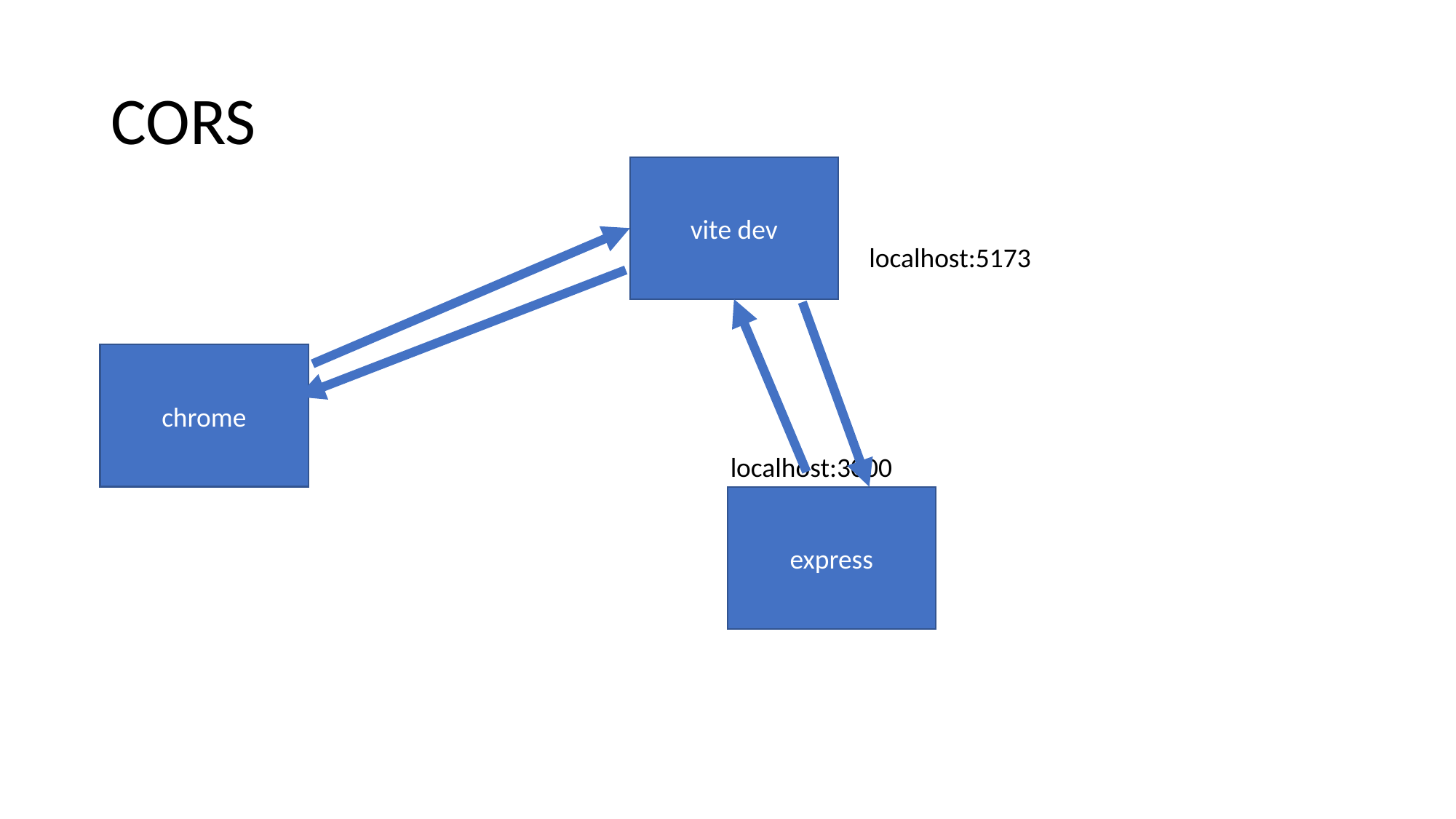

# CORS
vite dev
localhost:5173
chrome
localhost:3000
express